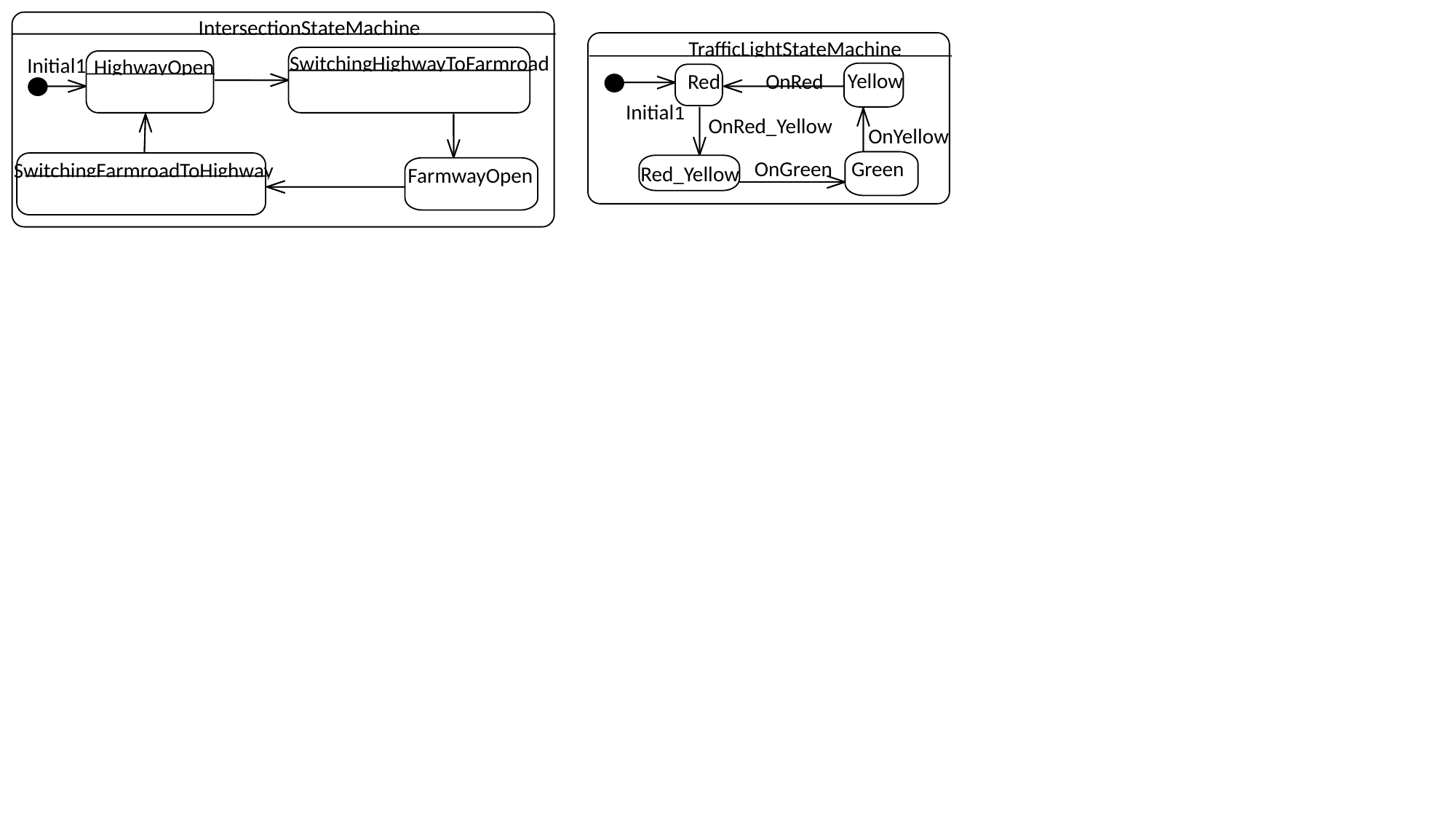

IntersectionStateMachine

SwitchingHighwayToFarmroad

 Initial1
HighwayOpen

SwitchingFarmroadToHighway

FarmwayOpen

TrafficLightStateMachine

Yellow
OnRed
Red

 Initial1

OnRed_Yellow
OnYellow

OnGreen

Green
Red_Yellow